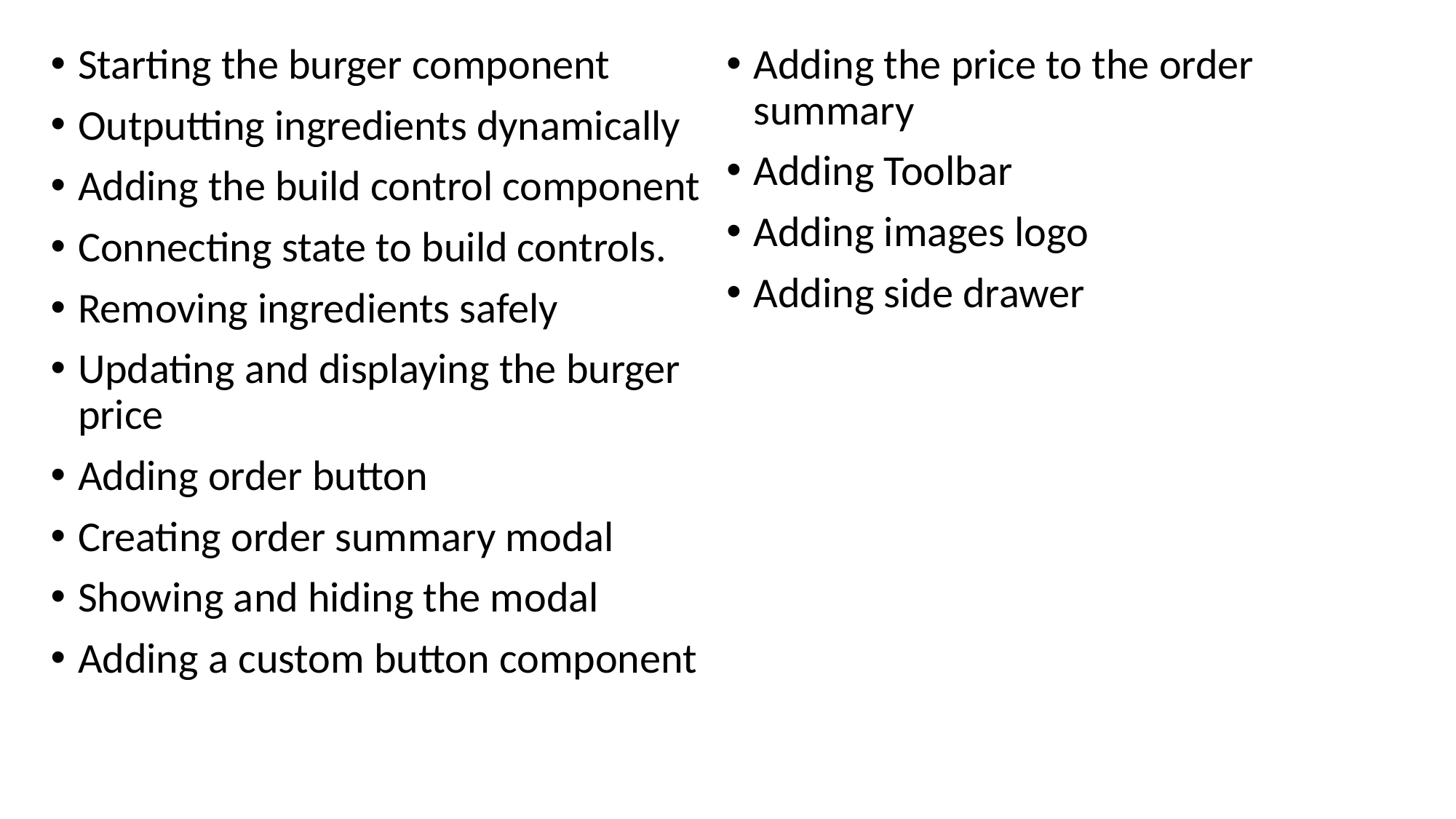

Starting the burger component
Outputting ingredients dynamically
Adding the build control component
Connecting state to build controls.
Removing ingredients safely
Updating and displaying the burger price
Adding order button
Creating order summary modal
Showing and hiding the modal
Adding a custom button component

Adding the price to the order summary
Adding Toolbar
Adding images logo
Adding side drawer